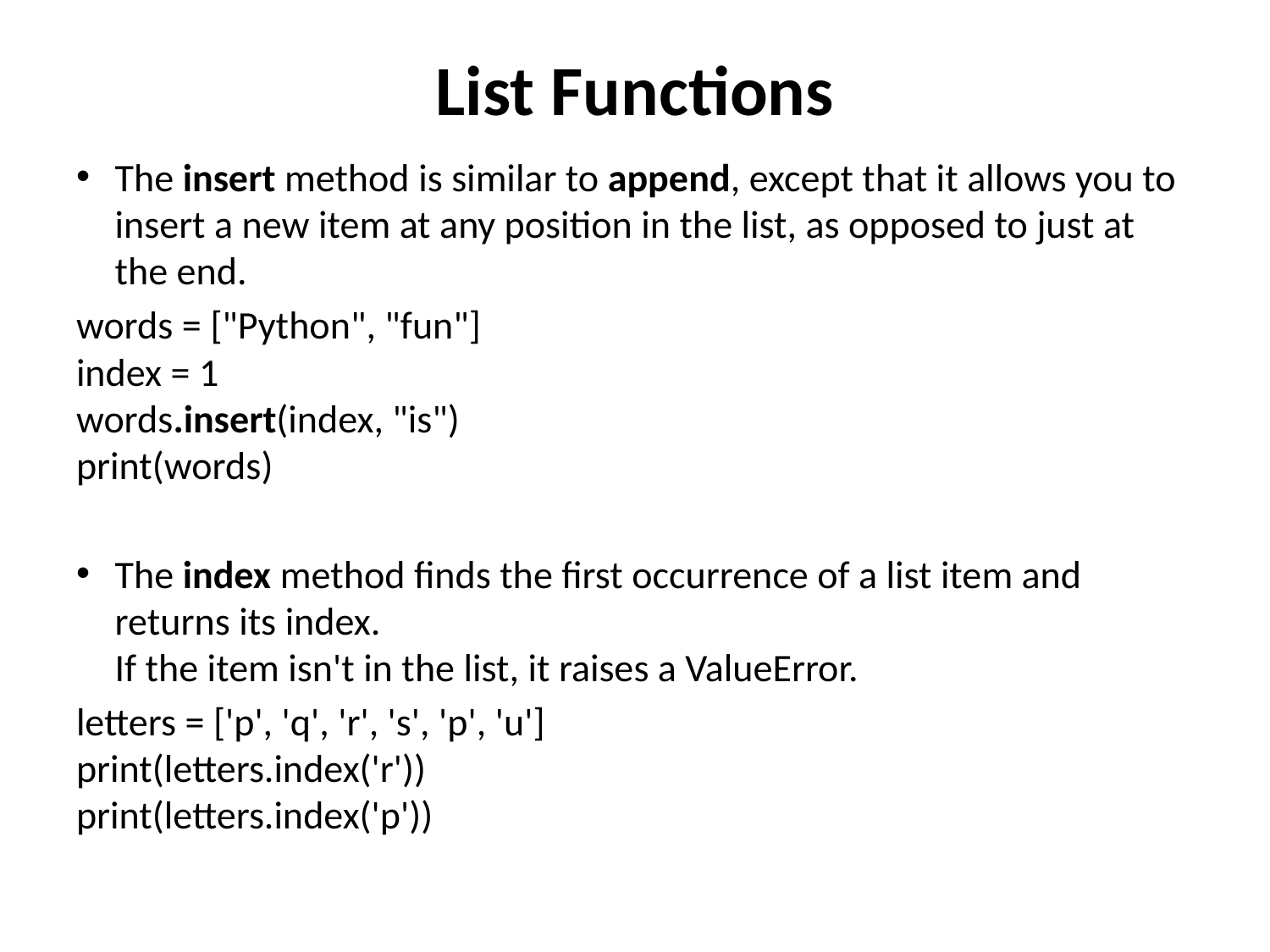

# List Functions
The insert method is similar to append, except that it allows you to insert a new item at any position in the list, as opposed to just at the end.
words = ["Python", "fun"]
index = 1
words.insert(index, "is")
print(words)

The index method finds the first occurrence of a list item and returns its index.
If the item isn't in the list, it raises a ValueError.
letters = ['p', 'q', 'r', 's', 'p', 'u']
print(letters.index('r'))
print(letters.index('p'))